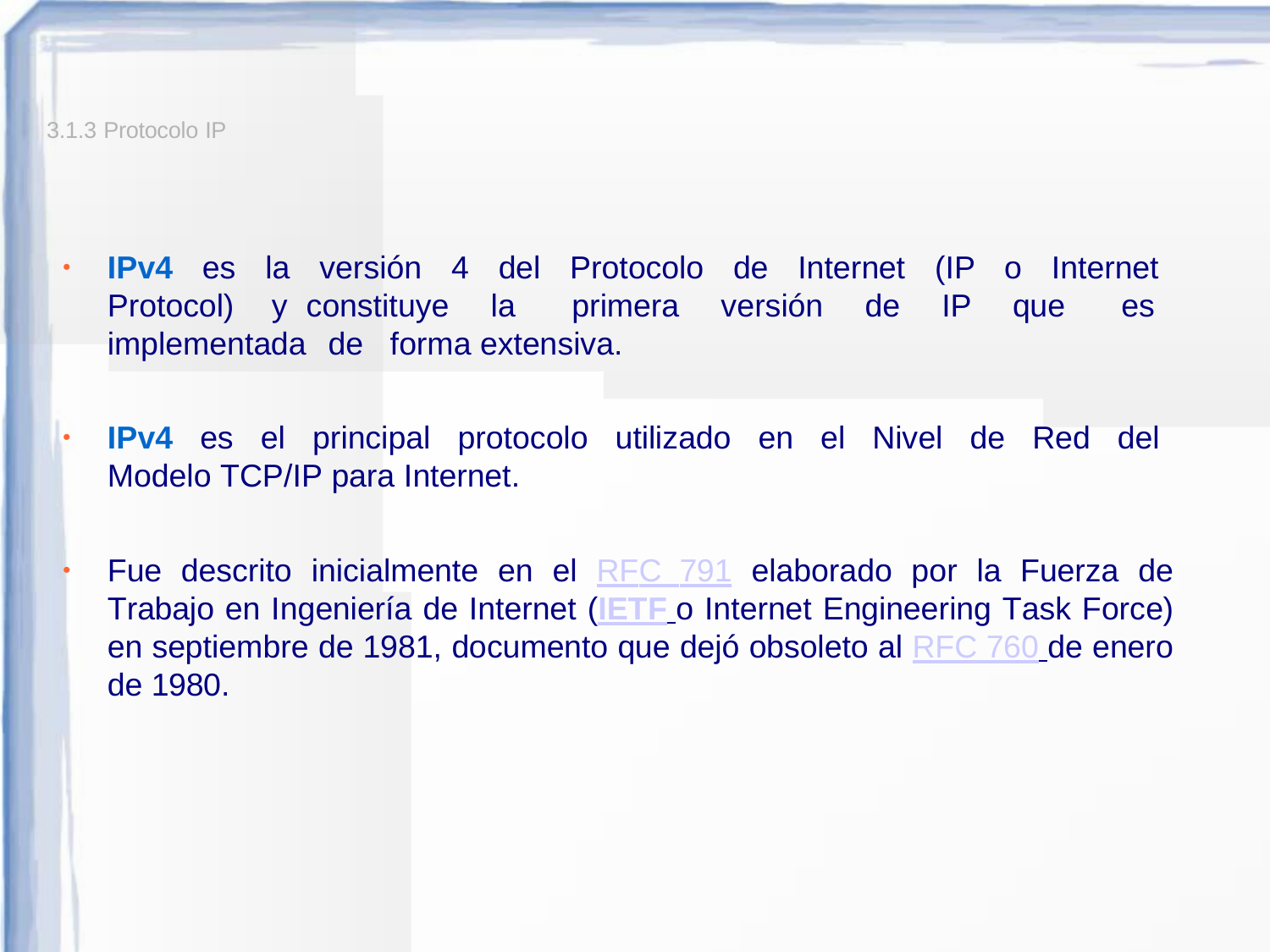

3.1.3 Protocolo IP
IPv4  es  la  versión  4  del  Protocolo  de  Internet  (IP  o  Internet  Protocol)  y constituye  la   primera  versión  de  IP  que   es  implementada  de   forma extensiva.
IPv4  es  el  principal  protocolo  utilizado  en  el  Nivel  de  Red  del  Modelo TCP/IP para Internet.

Fue  descrito  inicialmente  en  el  RFC  791  elaborado  por  la  Fuerza  de Trabajo en Ingeniería de Internet (IETF o Internet Engineering Task Force) en septiembre de 1981, documento que dejó obsoleto al RFC 760 de enero de 1980.